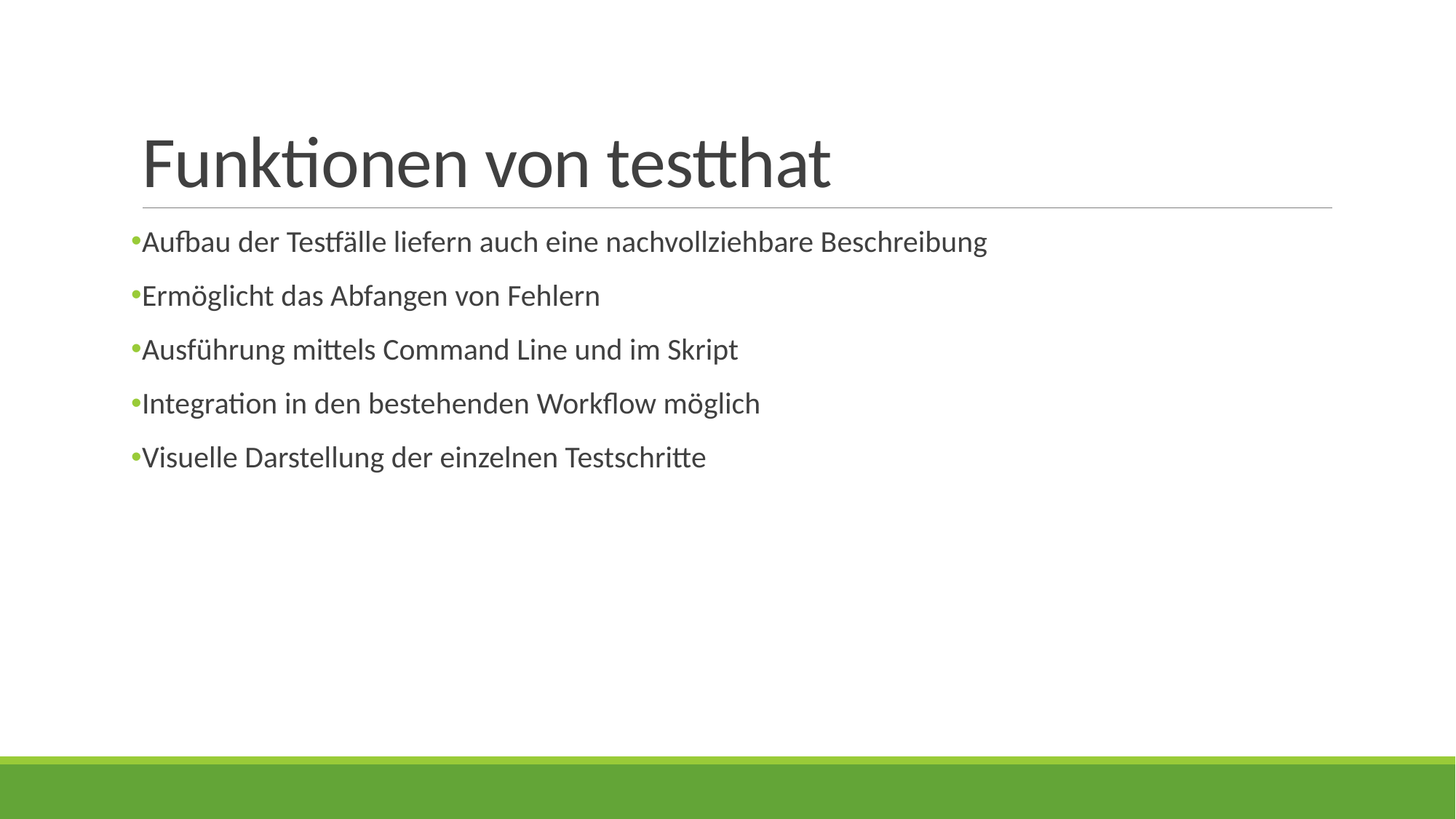

# Funktionen von testthat
Aufbau der Testfälle liefern auch eine nachvollziehbare Beschreibung
Ermöglicht das Abfangen von Fehlern
Ausführung mittels Command Line und im Skript
Integration in den bestehenden Workflow möglich
Visuelle Darstellung der einzelnen Testschritte